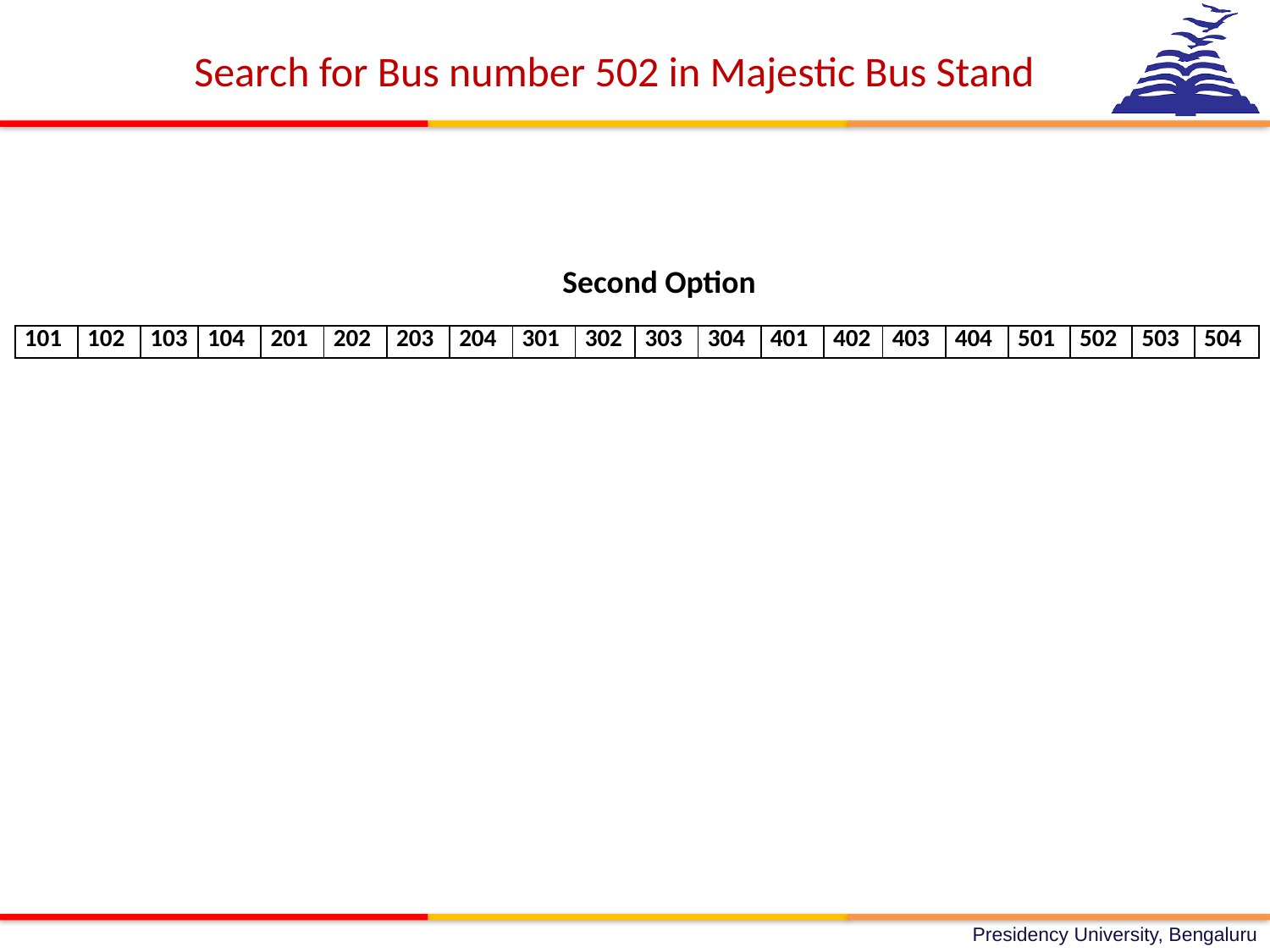

Search for Bus number 502 in Majestic Bus Stand
Second Option
| 101 | 102 | 103 | 104 | 201 | 202 | 203 | 204 | 301 | 302 | 303 | 304 | 401 | 402 | 403 | 404 | 501 | 502 | 503 | 504 |
| --- | --- | --- | --- | --- | --- | --- | --- | --- | --- | --- | --- | --- | --- | --- | --- | --- | --- | --- | --- |